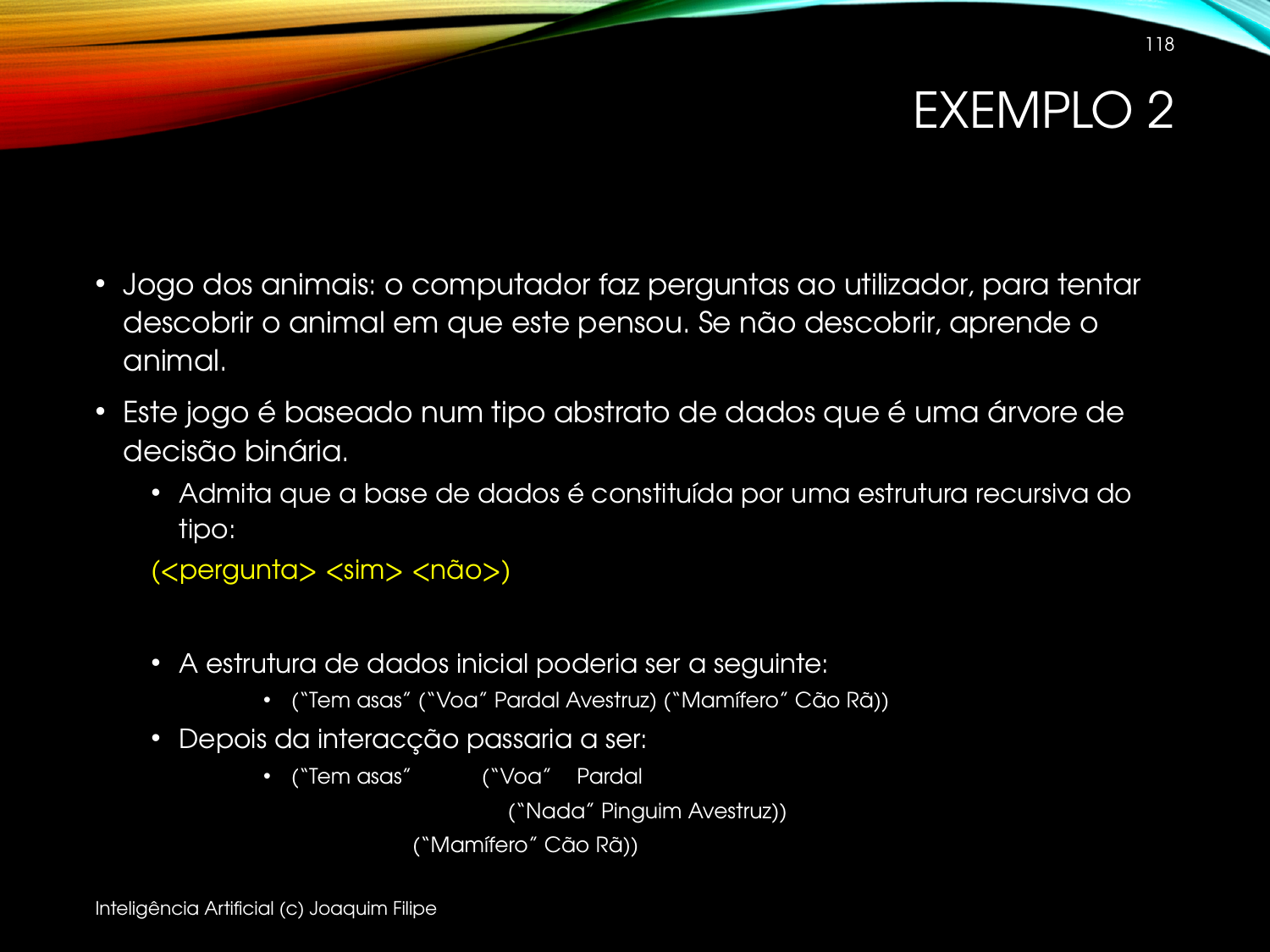

118
# Exemplo 2
Jogo dos animais: o computador faz perguntas ao utilizador, para tentar descobrir o animal em que este pensou. Se não descobrir, aprende o animal.
Este jogo é baseado num tipo abstrato de dados que é uma árvore de decisão binária.
Admita que a base de dados é constituída por uma estrutura recursiva do tipo:
		(<pergunta> <sim> <não>)

A estrutura de dados inicial poderia ser a seguinte:
(“Tem asas” (“Voa” Pardal Avestruz) (“Mamífero” Cão Rã))
Depois da interacção passaria a ser:
(“Tem asas” 	(“Voa” 	Pardal
			(“Nada” Pinguim Avestruz))
		(“Mamífero” Cão Rã))

Inteligência Artificial (c) Joaquim Filipe